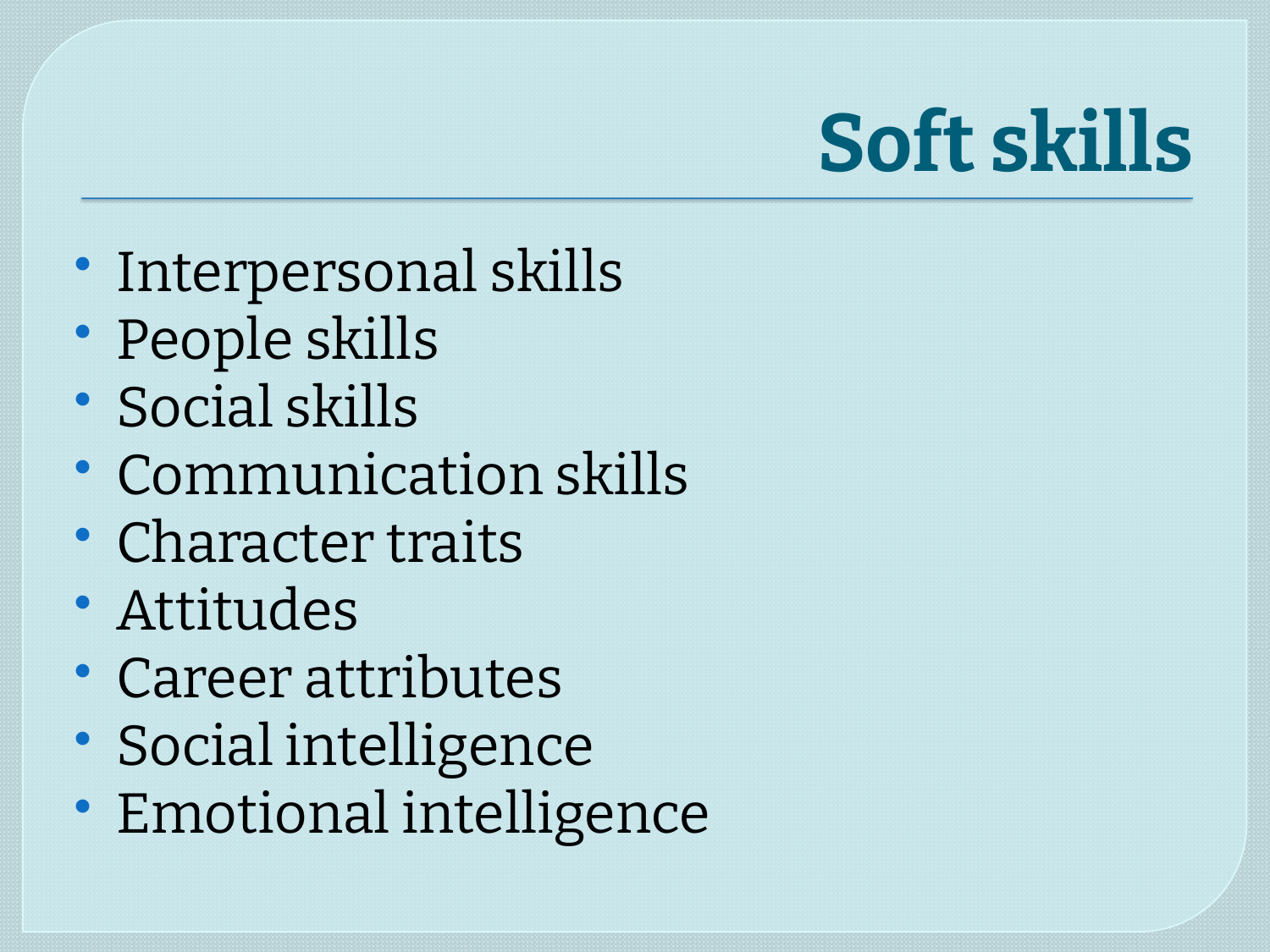

# Soft skills
Interpersonal skills
People skills
Social skills
Communication skills
Character traits
Attitudes
Career attributes
Social intelligence
Emotional intelligence